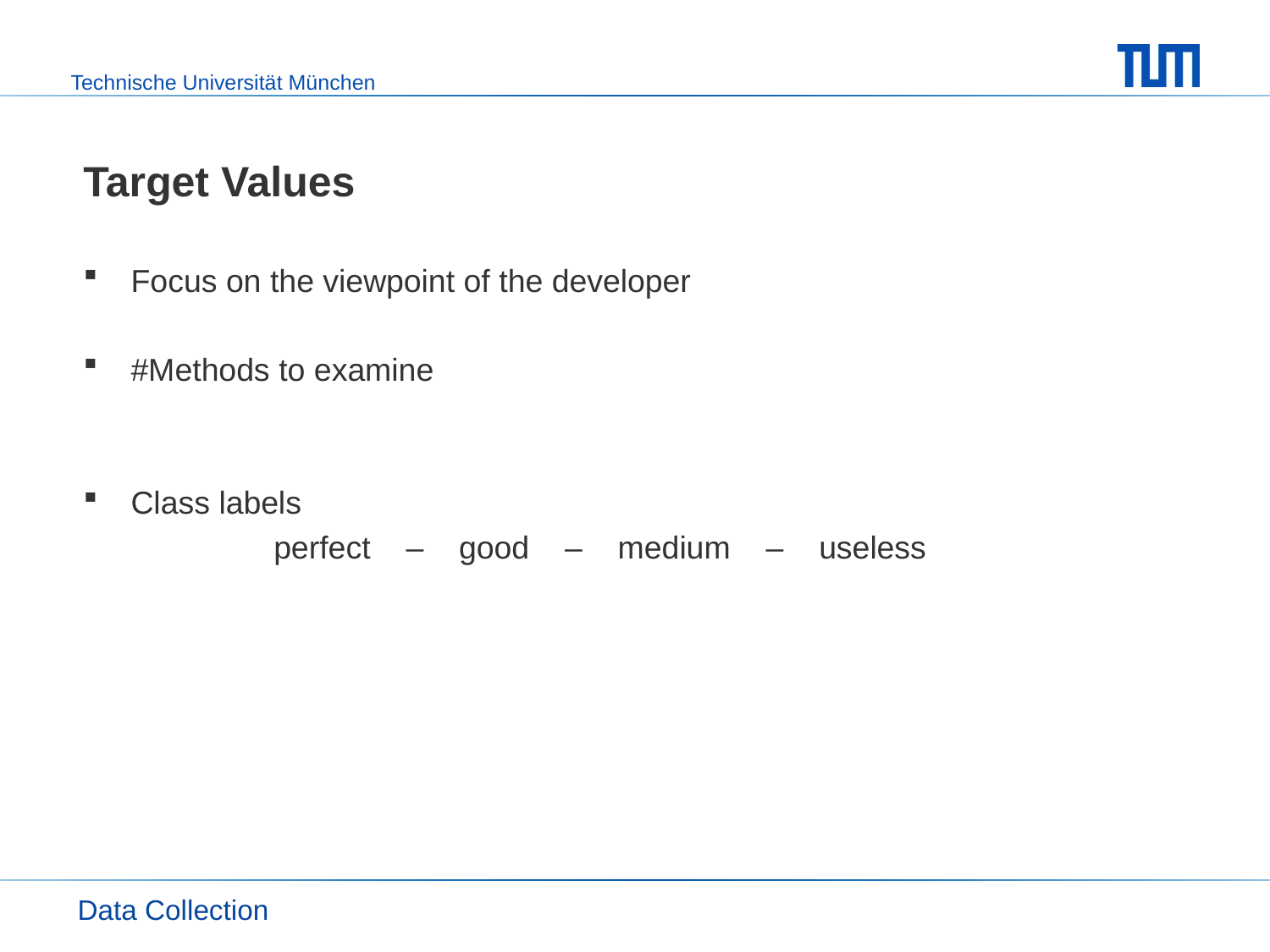

# Target Values
Focus on the viewpoint of the developer

#Methods to examine

Class labels
    	perfect    –    good    –    medium    –    useless
Data Collection